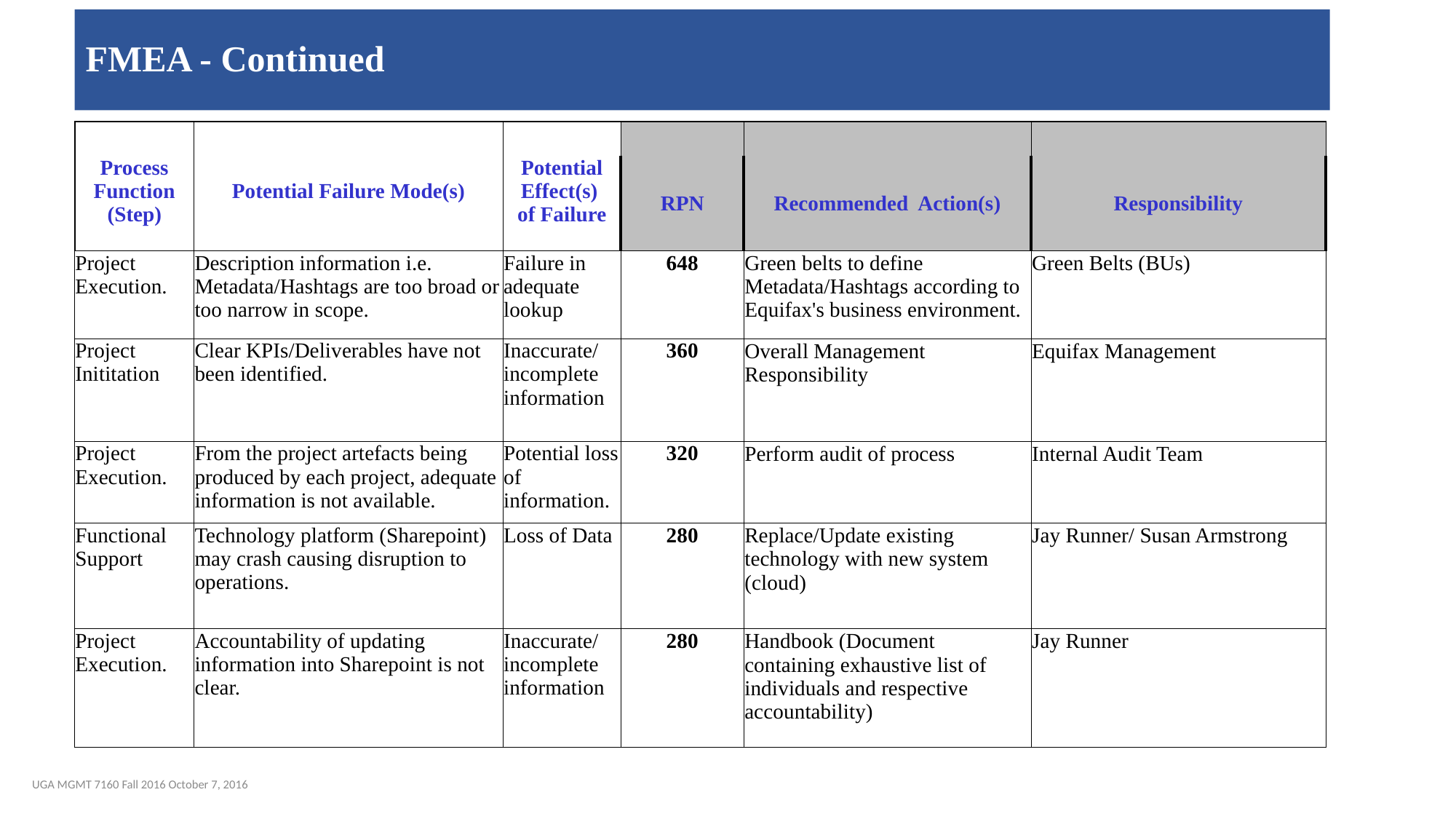

# FMEA - Continued
|  |  |  |  |  |  |
| --- | --- | --- | --- | --- | --- |
| Process Function (Step) | Potential Failure Mode(s) | Potential Effect(s) of Failure |  |  |  |
|  |  |  | RPN | Recommended Action(s) | Responsibility |
| Project Execution. | Description information i.e. Metadata/Hashtags are too broad or too narrow in scope. | Failure in adequate lookup | 648 | Green belts to define Metadata/Hashtags according to Equifax's business environment. | Green Belts (BUs) |
| Project Inititation | Clear KPIs/Deliverables have not been identified. | Inaccurate/incomplete information | 360 | Overall Management Responsibility | Equifax Management |
| Project Execution. | From the project artefacts being produced by each project, adequate information is not available. | Potential loss of information. | 320 | Perform audit of process | Internal Audit Team |
| Functional Support | Technology platform (Sharepoint) may crash causing disruption to operations. | Loss of Data | 280 | Replace/Update existing technology with new system (cloud) | Jay Runner/ Susan Armstrong |
| Project Execution. | Accountability of updating information into Sharepoint is not clear. | Inaccurate/incomplete information | 280 | Handbook (Document containing exhaustive list of individuals and respective accountability) | Jay Runner |
UGA MGMT 7160 Fall 2016 October 7, 2016